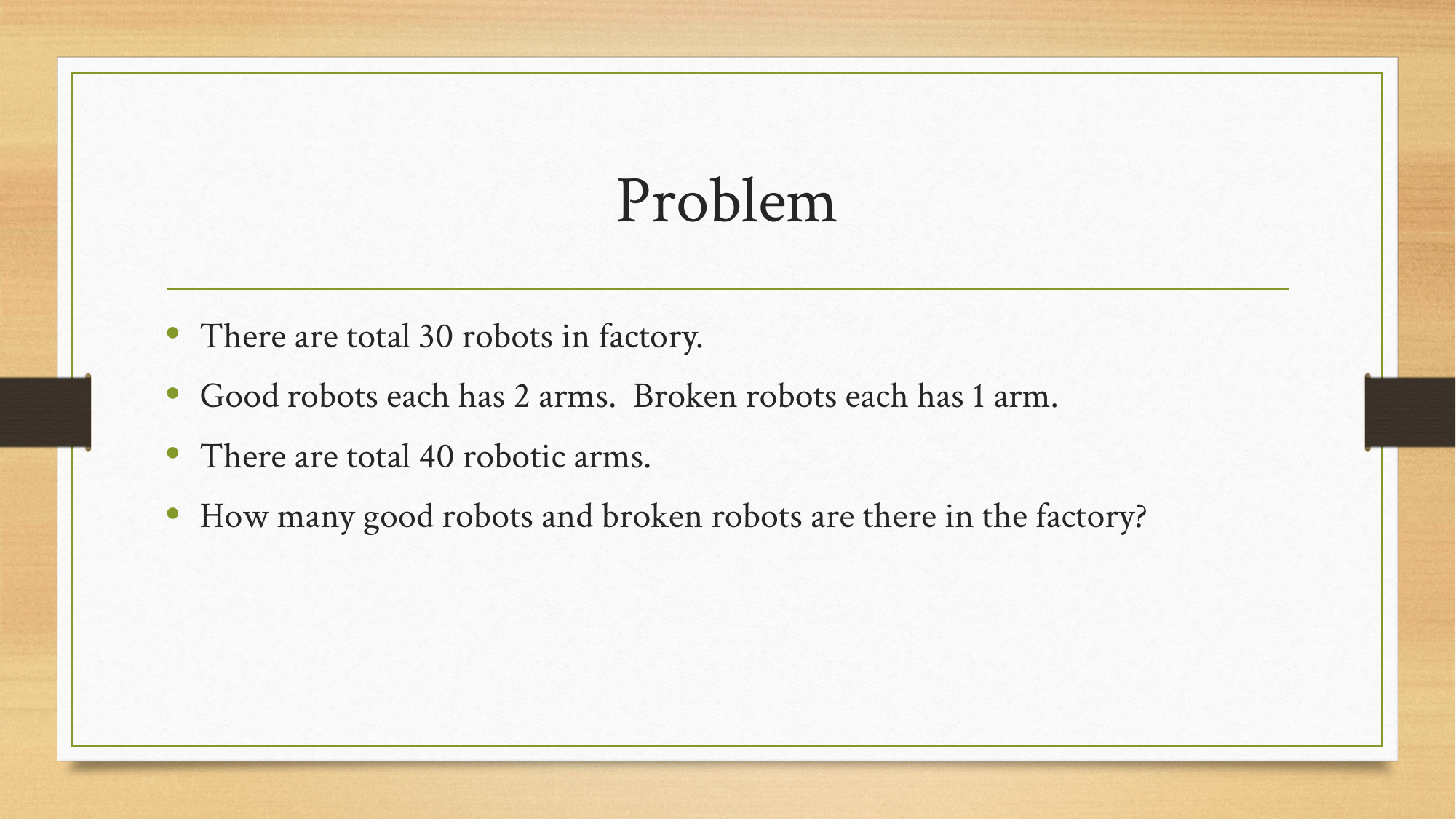

# Problem
There are total 30 robots in factory.
Good robots each has 2 arms.  Broken robots each has 1 arm.
There are total 40 robotic arms.
How many good robots and broken robots are there in the factory?